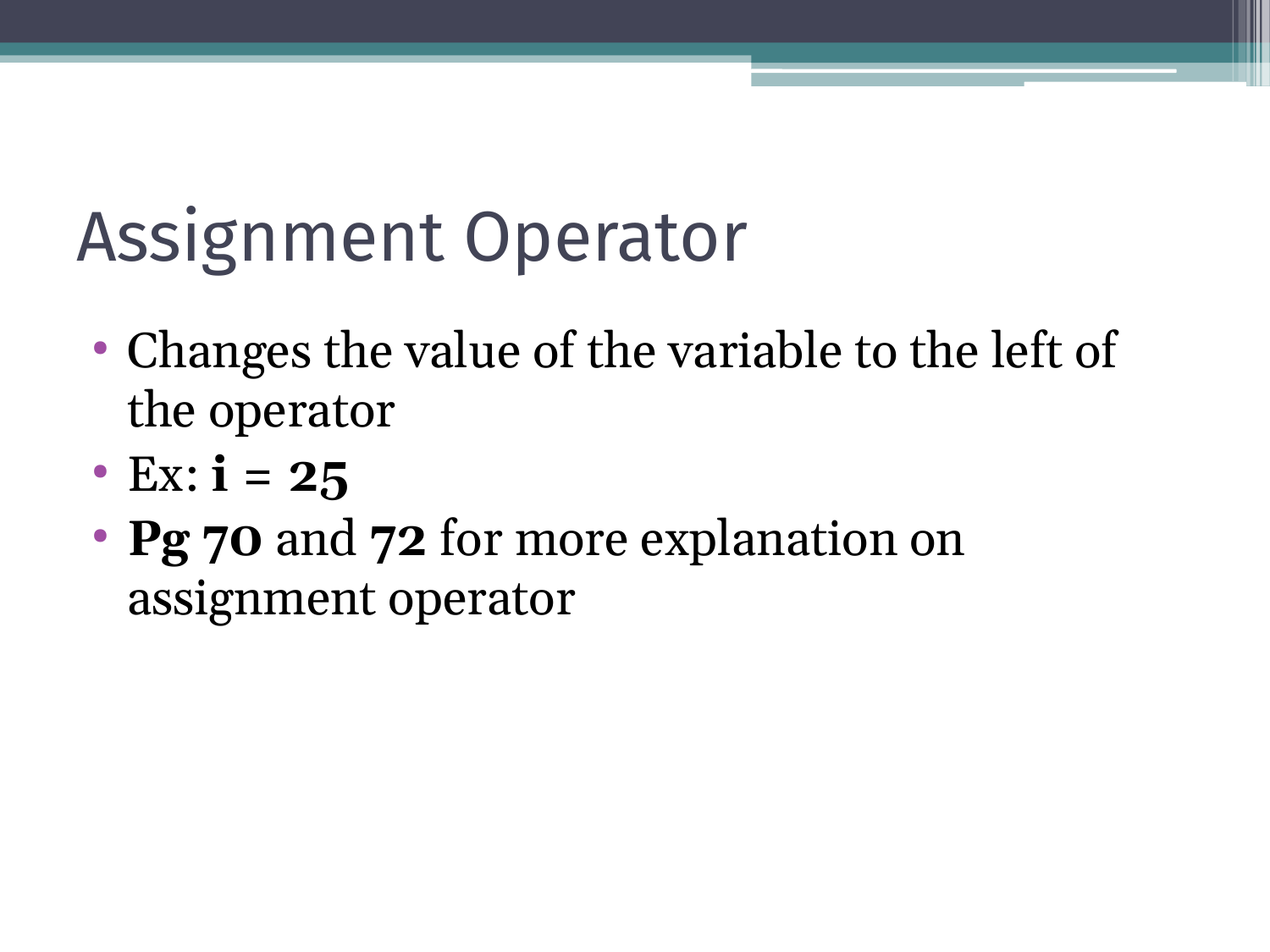

# Assignment Operator
Changes the value of the variable to the left of the operator
Ex: i = 25
Pg 70 and 72 for more explanation on assignment operator